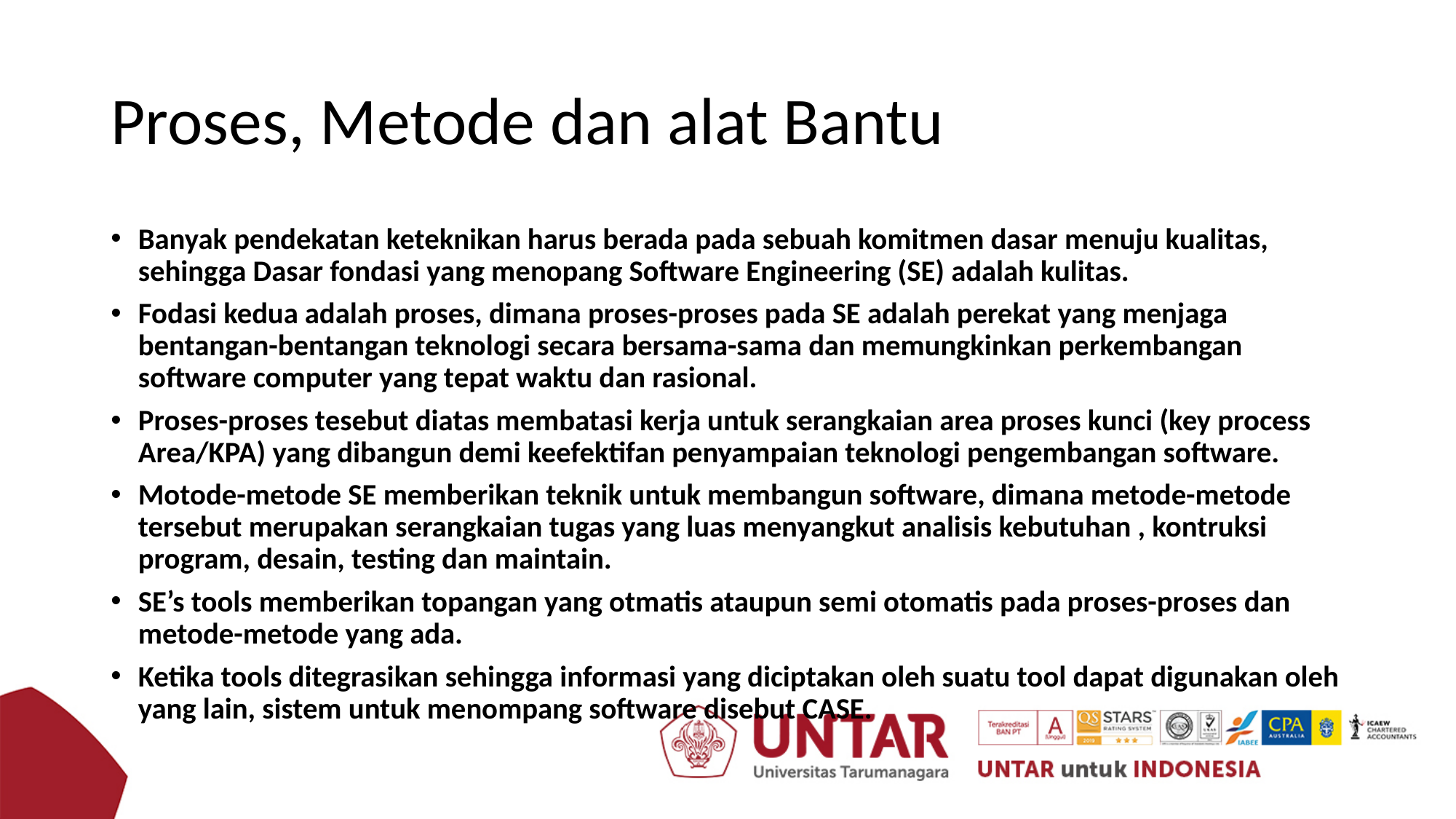

# Proses, Metode dan alat Bantu
Banyak pendekatan keteknikan harus berada pada sebuah komitmen dasar menuju kualitas, sehingga Dasar fondasi yang menopang Software Engineering (SE) adalah kulitas.
Fodasi kedua adalah proses, dimana proses-proses pada SE adalah perekat yang menjaga bentangan-bentangan teknologi secara bersama-sama dan memungkinkan perkembangan software computer yang tepat waktu dan rasional.
Proses-proses tesebut diatas membatasi kerja untuk serangkaian area proses kunci (key process Area/KPA) yang dibangun demi keefektifan penyampaian teknologi pengembangan software.
Motode-metode SE memberikan teknik untuk membangun software, dimana metode-metode tersebut merupakan serangkaian tugas yang luas menyangkut analisis kebutuhan , kontruksi program, desain, testing dan maintain.
SE’s tools memberikan topangan yang otmatis ataupun semi otomatis pada proses-proses dan metode-metode yang ada.
Ketika tools ditegrasikan sehingga informasi yang diciptakan oleh suatu tool dapat digunakan oleh yang lain, sistem untuk menompang software disebut CASE.